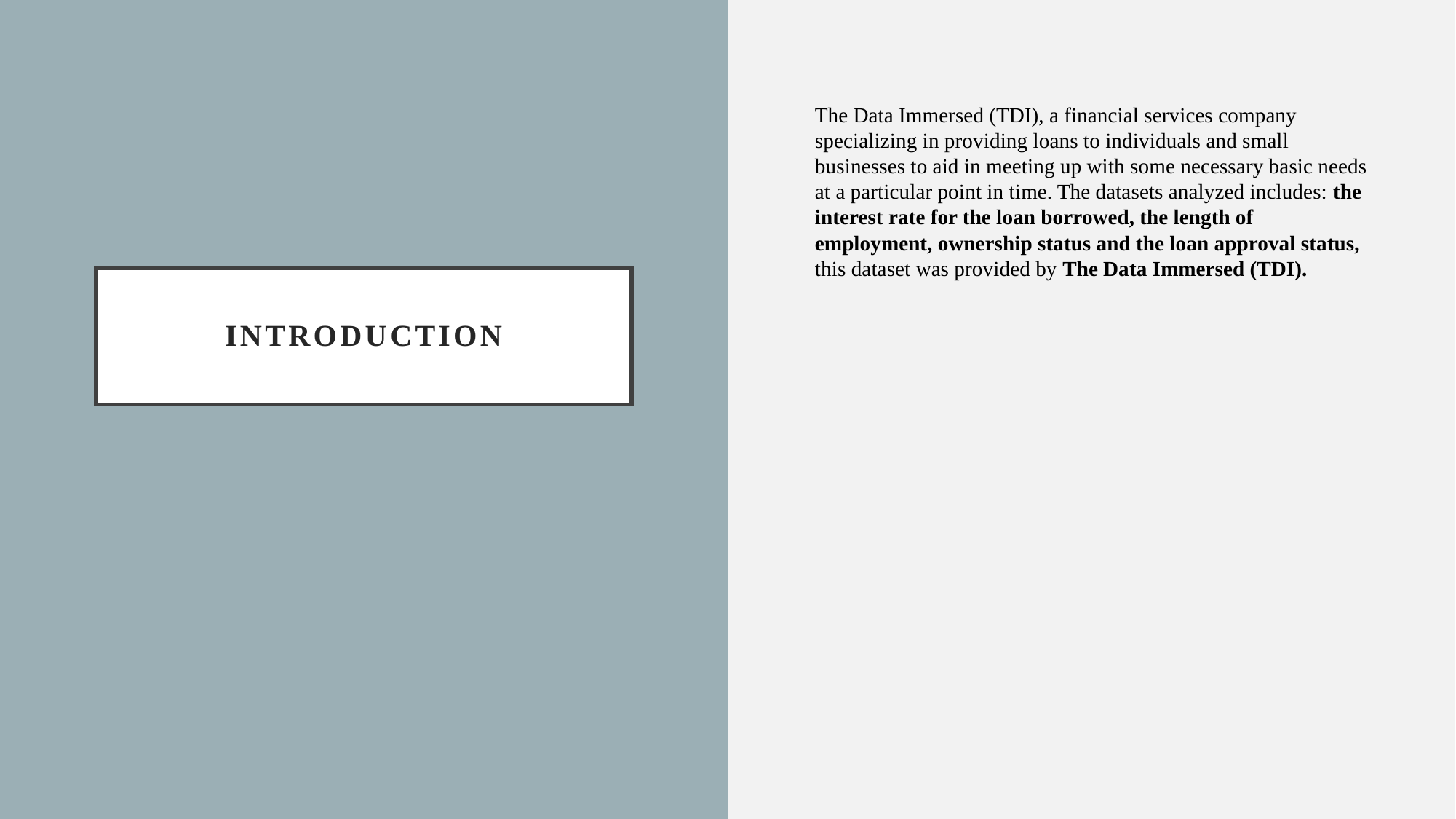

The Data Immersed (TDI), a financial services company specializing in providing loans to individuals and small businesses to aid in meeting up with some necessary basic needs at a particular point in time. The datasets analyzed includes: the interest rate for the loan borrowed, the length of employment, ownership status and the loan approval status, this dataset was provided by The Data Immersed (TDI).
# INTRODUCTION